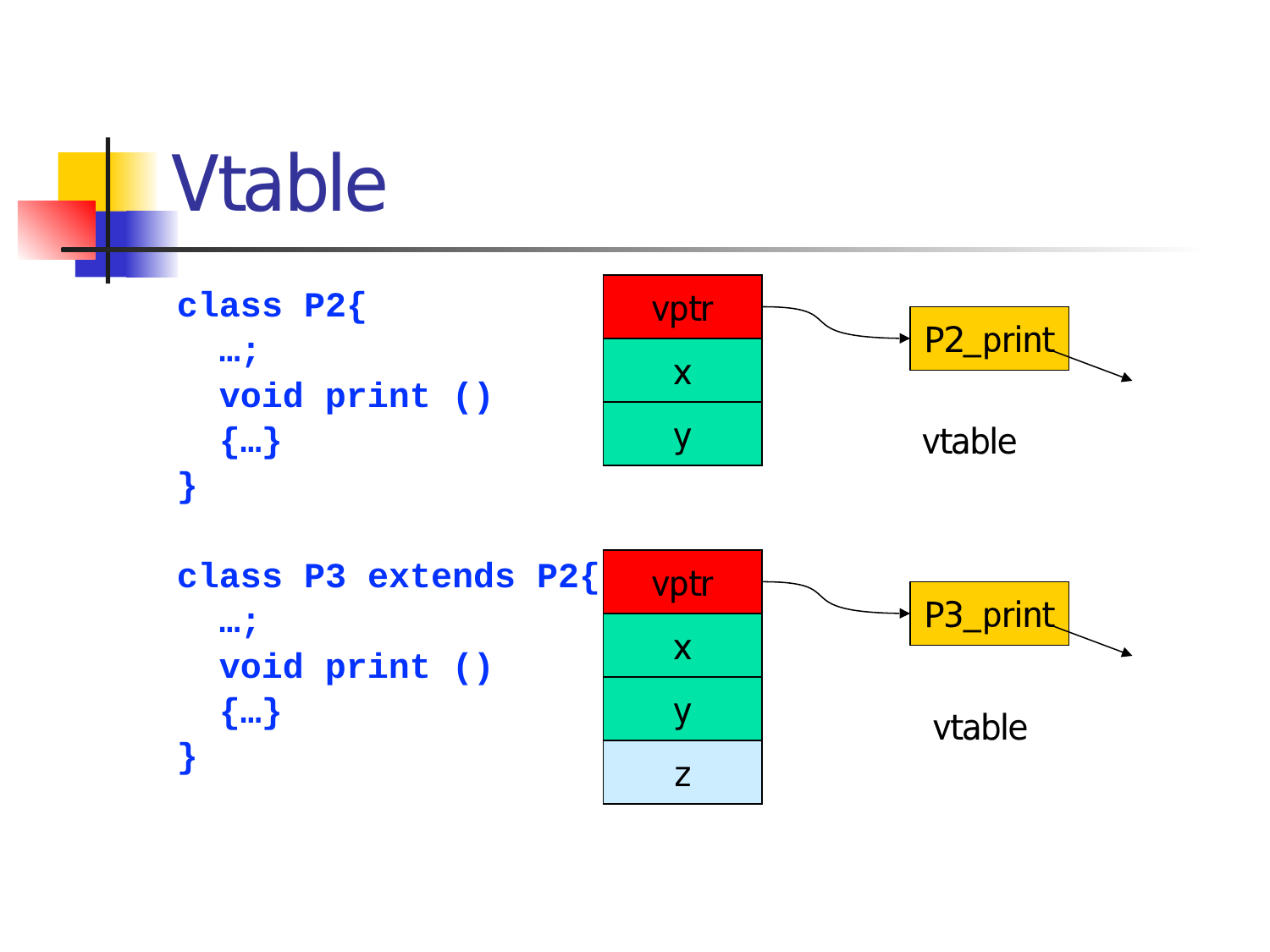

# Vtable
vptr
class P2{
  …;
  void print ()
  {…}
}

class P3 extends P2{
  …;
  void print ()
  {…}
}
P2_print
x

y
vtable
vptr
P3_print
x

y
vtable
z